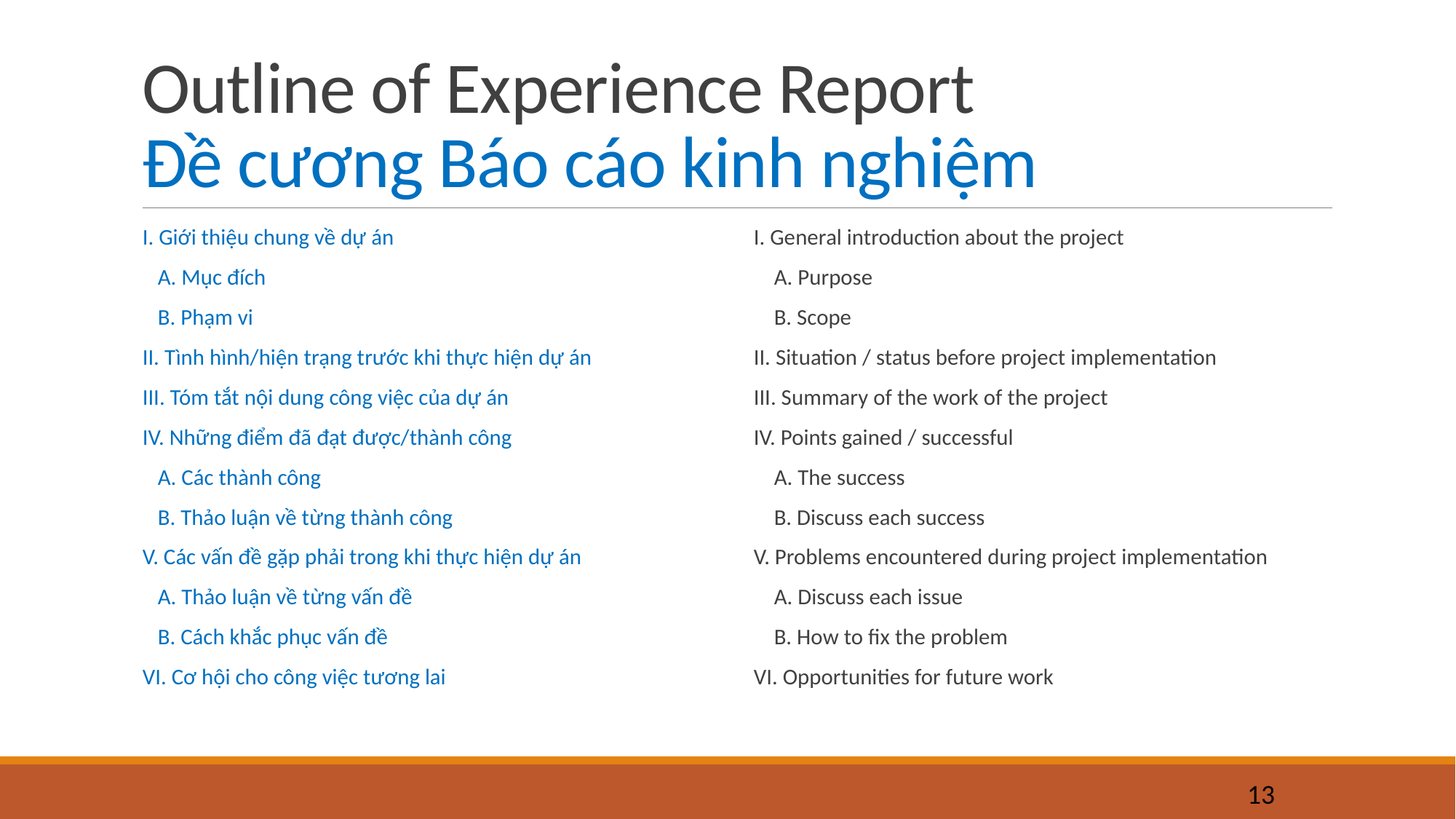

# Outline of Experience Report Đề cương Báo cáo kinh nghiệm
I. Giới thiệu chung về dự án
   A. Mục đích
   B. Phạm vi
II. Tình hình/hiện trạng trước khi thực hiện dự án
III. Tóm tắt nội dung công việc của dự án
IV. Những điểm đã đạt được/thành công
   A. Các thành công
   B. Thảo luận về từng thành công
V. Các vấn đề gặp phải trong khi thực hiện dự án
   A. Thảo luận về từng vấn đề
   B. Cách khắc phục vấn đề
VI. Cơ hội cho công việc tương lai
I. General introduction about the project
    A. Purpose
    B. Scope
II. Situation / status before project implementation
III. Summary of the work of the project
IV. Points gained / successful
    A. The success
    B. Discuss each success
V. Problems encountered during project implementation
    A. Discuss each issue
    B. How to fix the problem
VI. Opportunities for future work
13